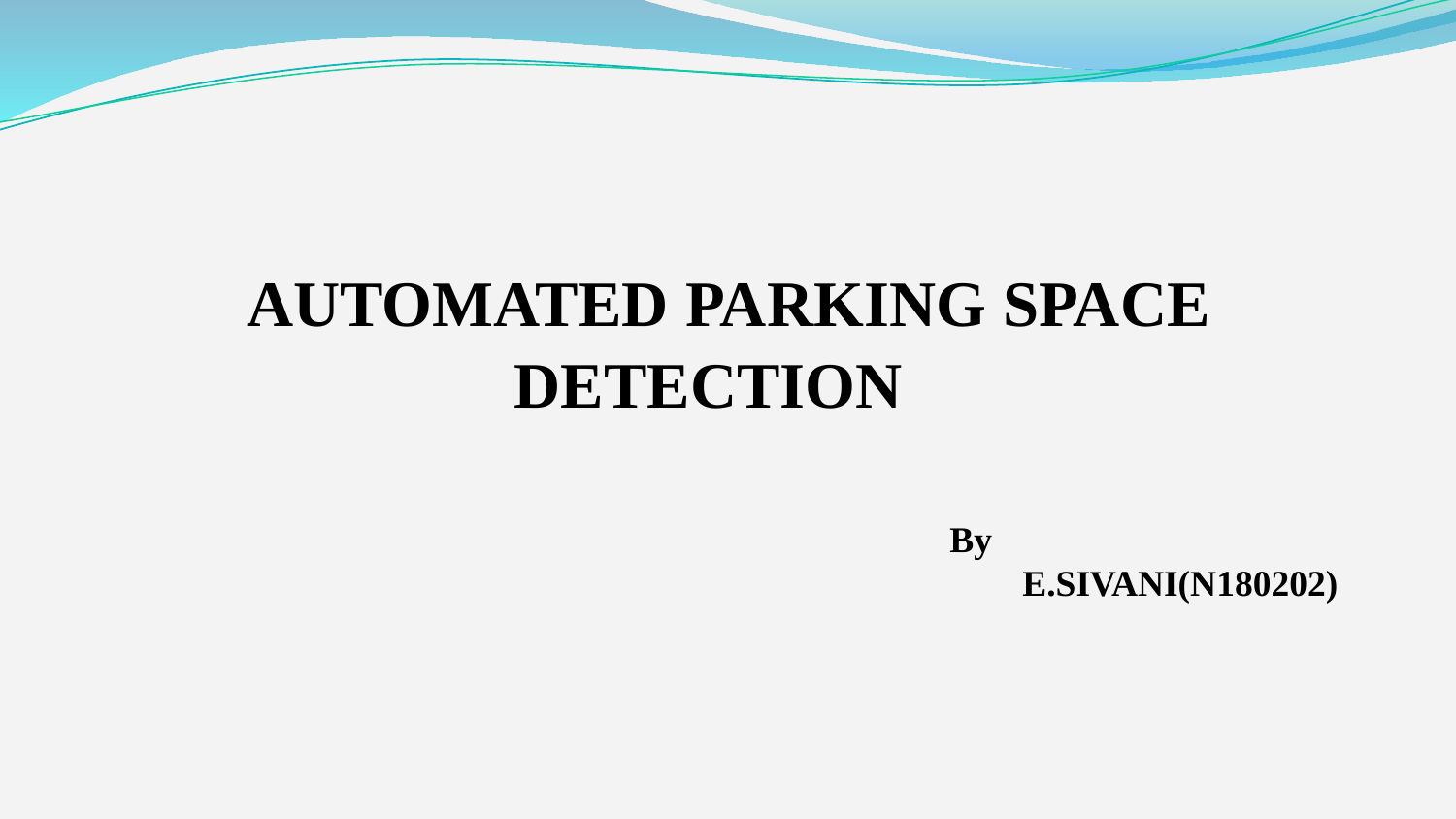

# AUTOMATED PARKING SPACE DETECTION
By
E.SIVANI(N180202)